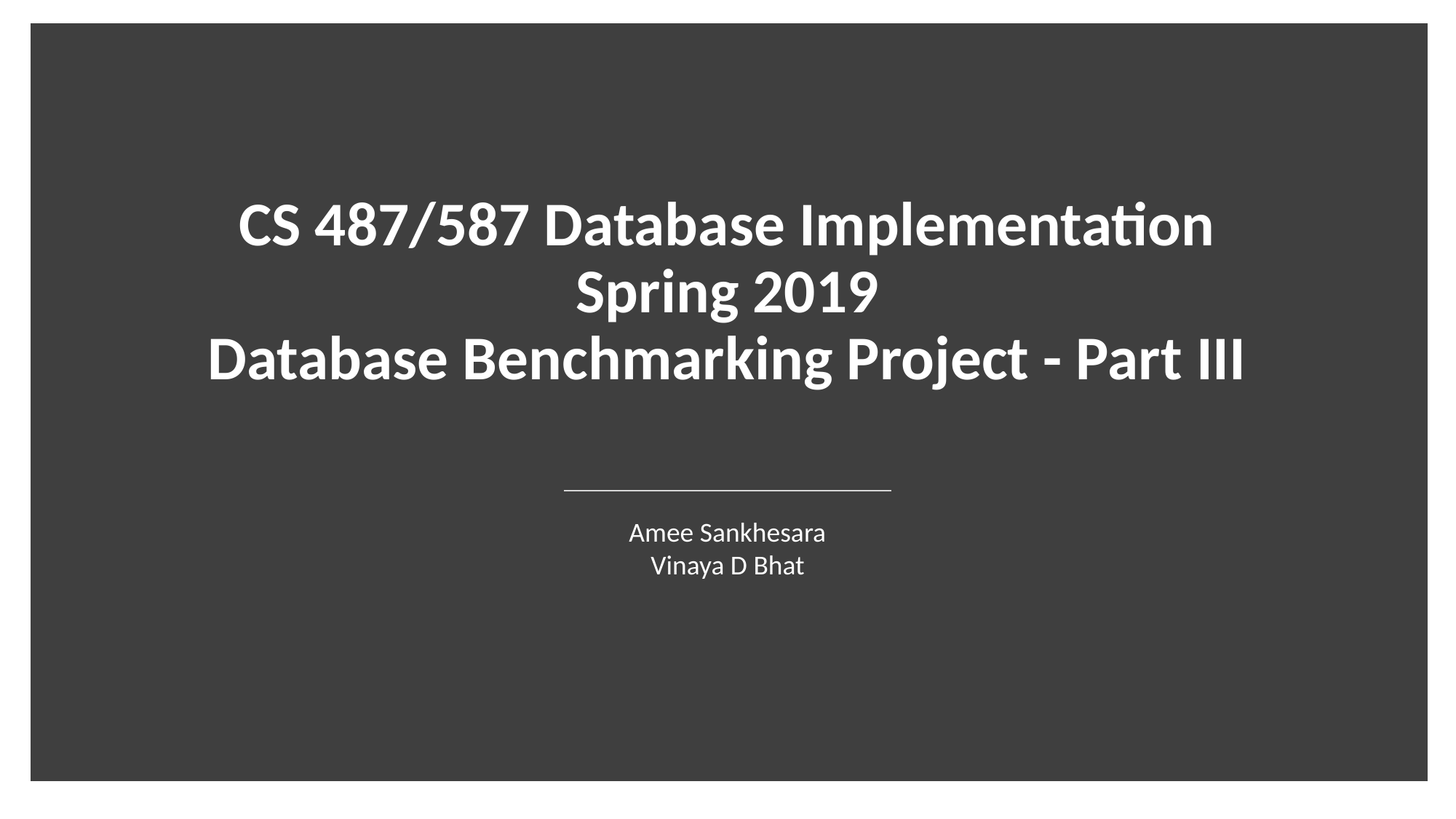

# CS 487/587 Database Implementation Spring 2019 Database Benchmarking Project - Part III
Amee Sankhesara
Vinaya D Bhat